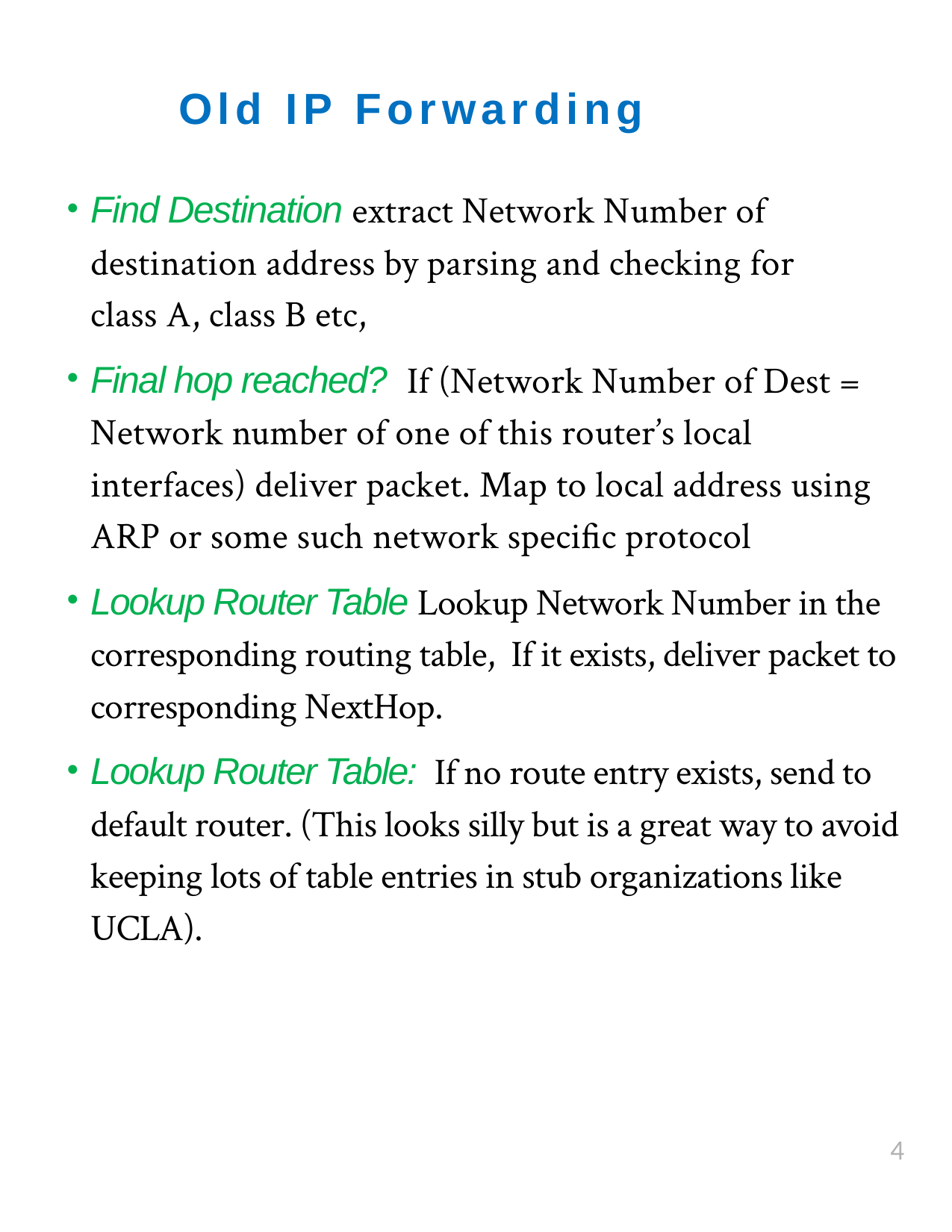

Old IP Forwarding

Find Destination extract Network Number of destination address by parsing and checking for class A, class B etc,
Final hop reached?  If (Network Number of Dest = Network number of one of this router’s local interfaces) deliver packet. Map to local address using ARP or some such network specific protocol
Lookup Router Table Lookup Network Number in the corresponding routing table,  If it exists, deliver packet to corresponding NextHop.
Lookup Router Table:  If no route entry exists, send to default router. (This looks silly but is a great way to avoid keeping lots of table entries in stub organizations like UCLA).
4